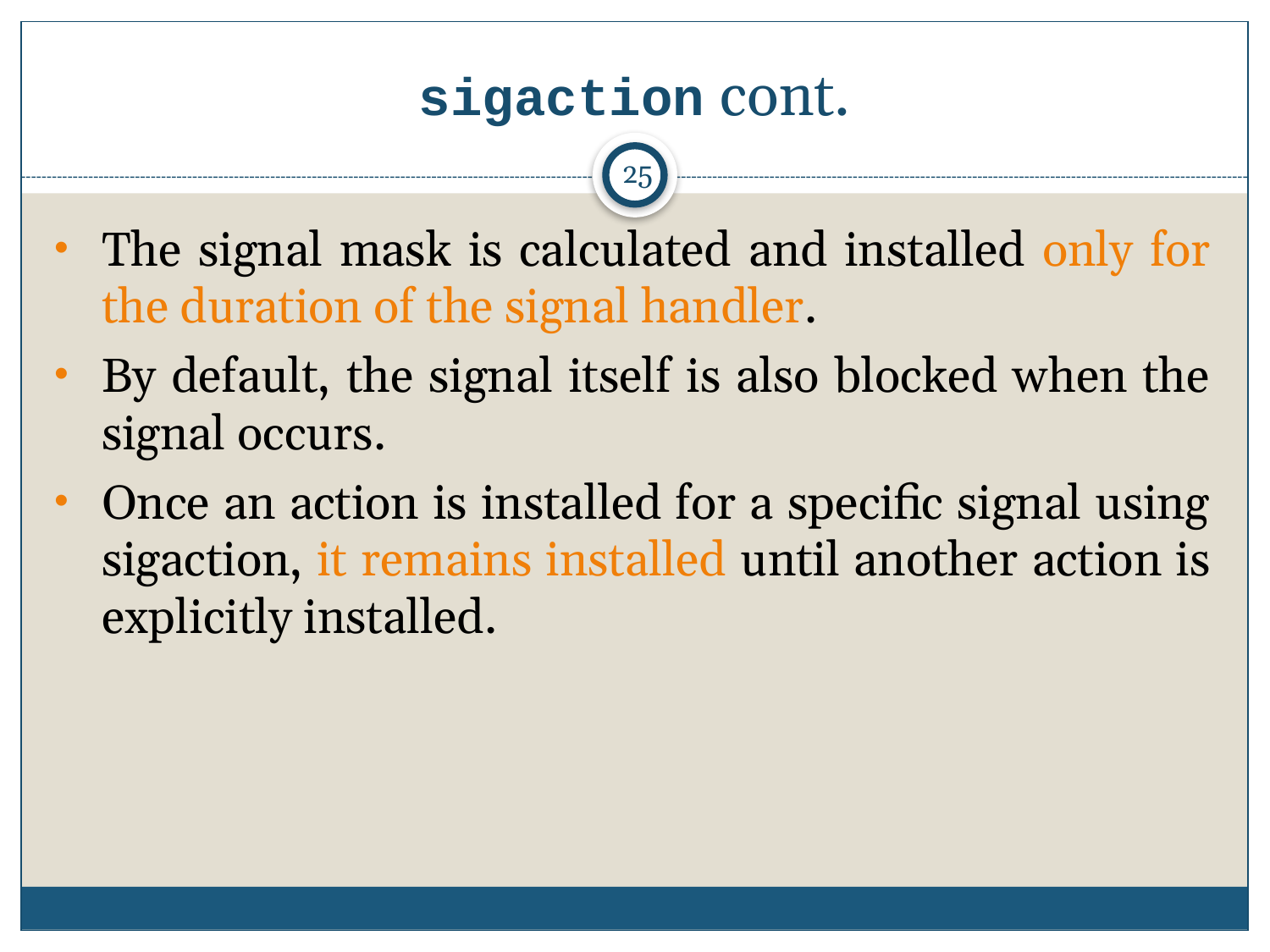

# sigaction cont.
25
The signal mask is calculated and installed only for the duration of the signal handler.
By default, the signal itself is also blocked when the signal occurs.
Once an action is installed for a specific signal using sigaction, it remains installed until another action is explicitly installed.